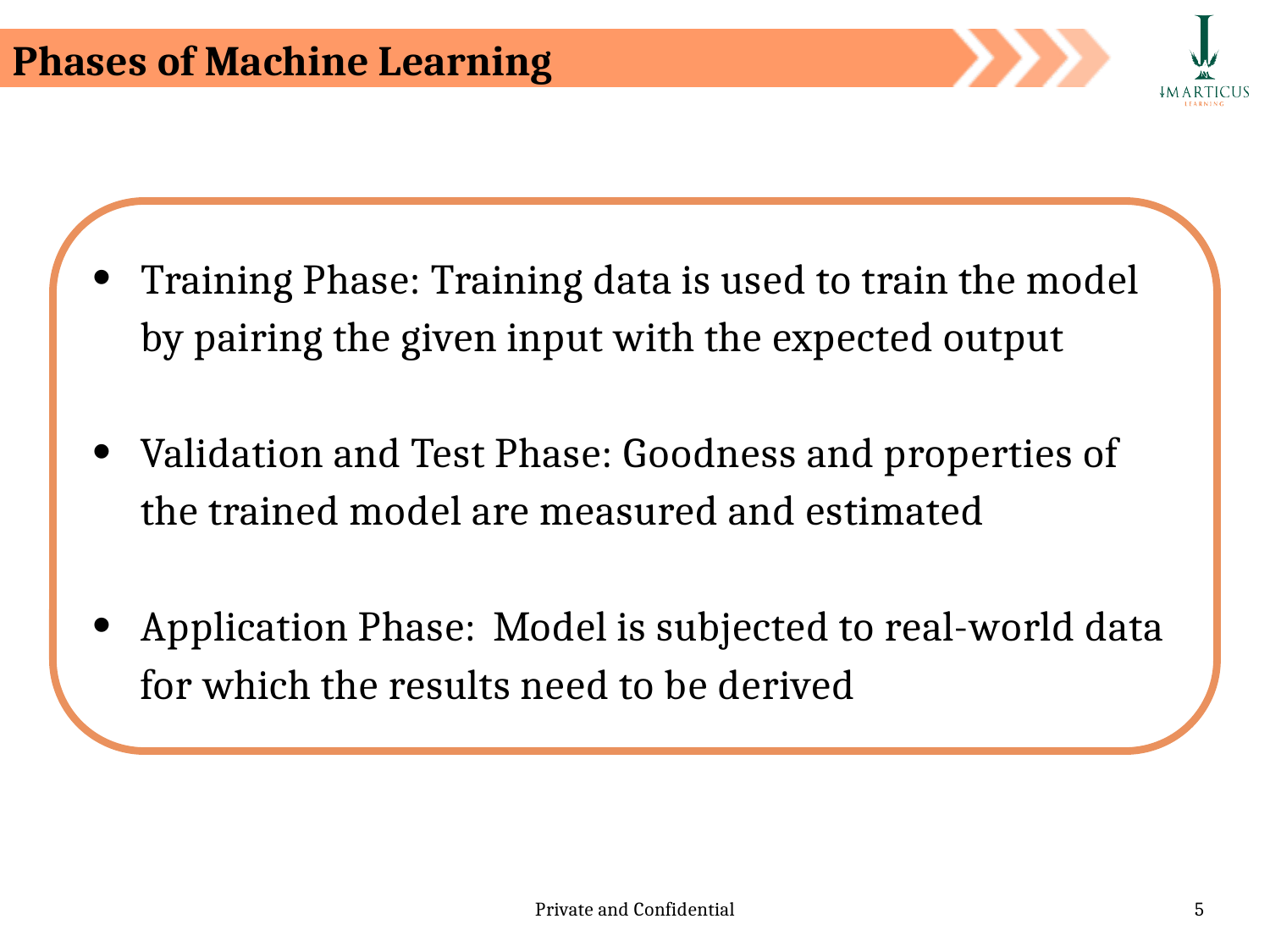

# Phases of Machine Learning
Training Phase: Training data is used to train the model by pairing the given input with the expected output

Validation and Test Phase: Goodness and properties of the trained model are measured and estimated

Application Phase:  Model is subjected to real-world data for which the results need to be derived